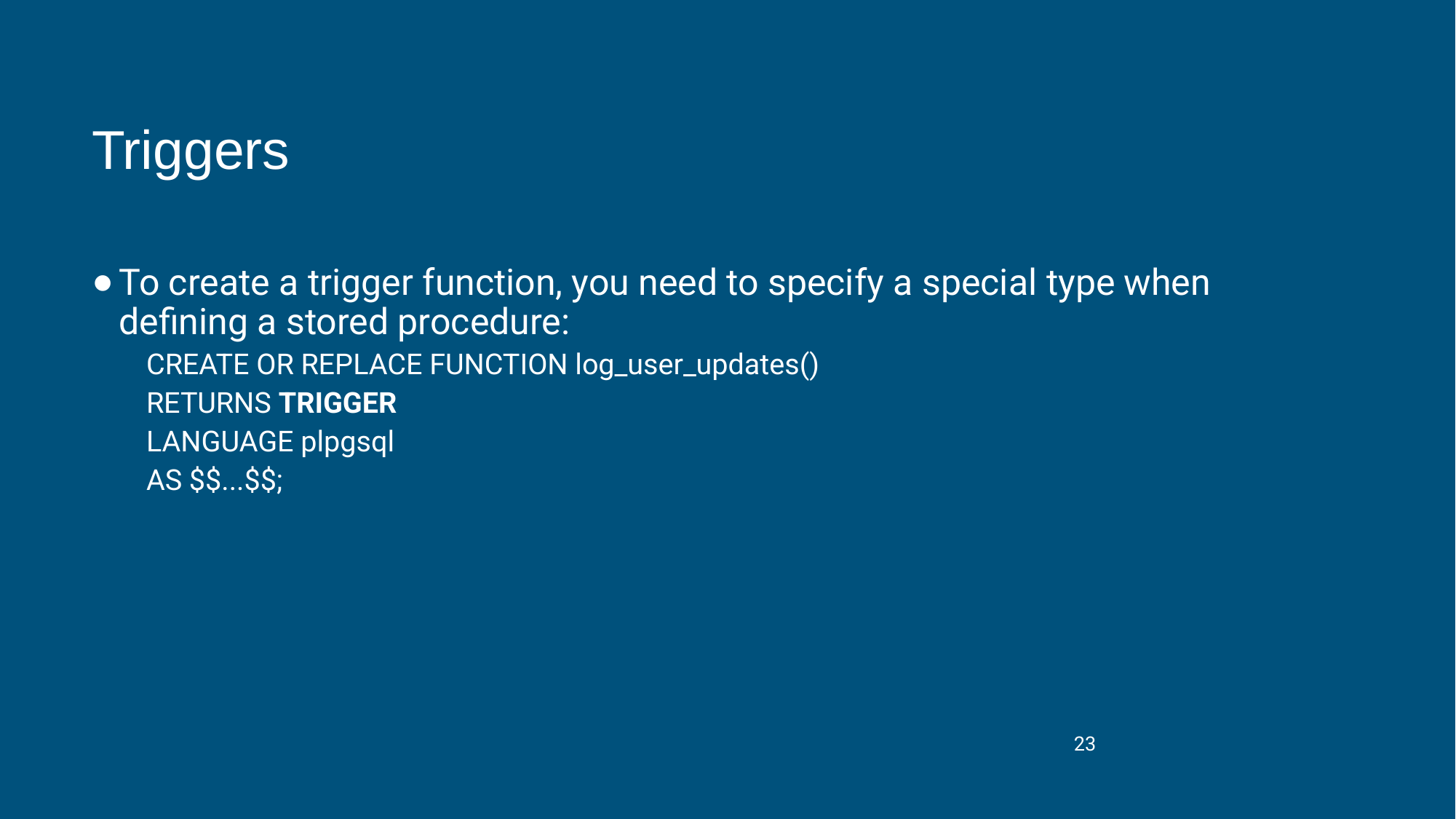

# Triggers
To create a trigger function, you need to specify a special type when defining a stored procedure:
CREATE OR REPLACE FUNCTION log_user_updates()
RETURNS TRIGGER
LANGUAGE plpgsql
AS $$...$$;
23